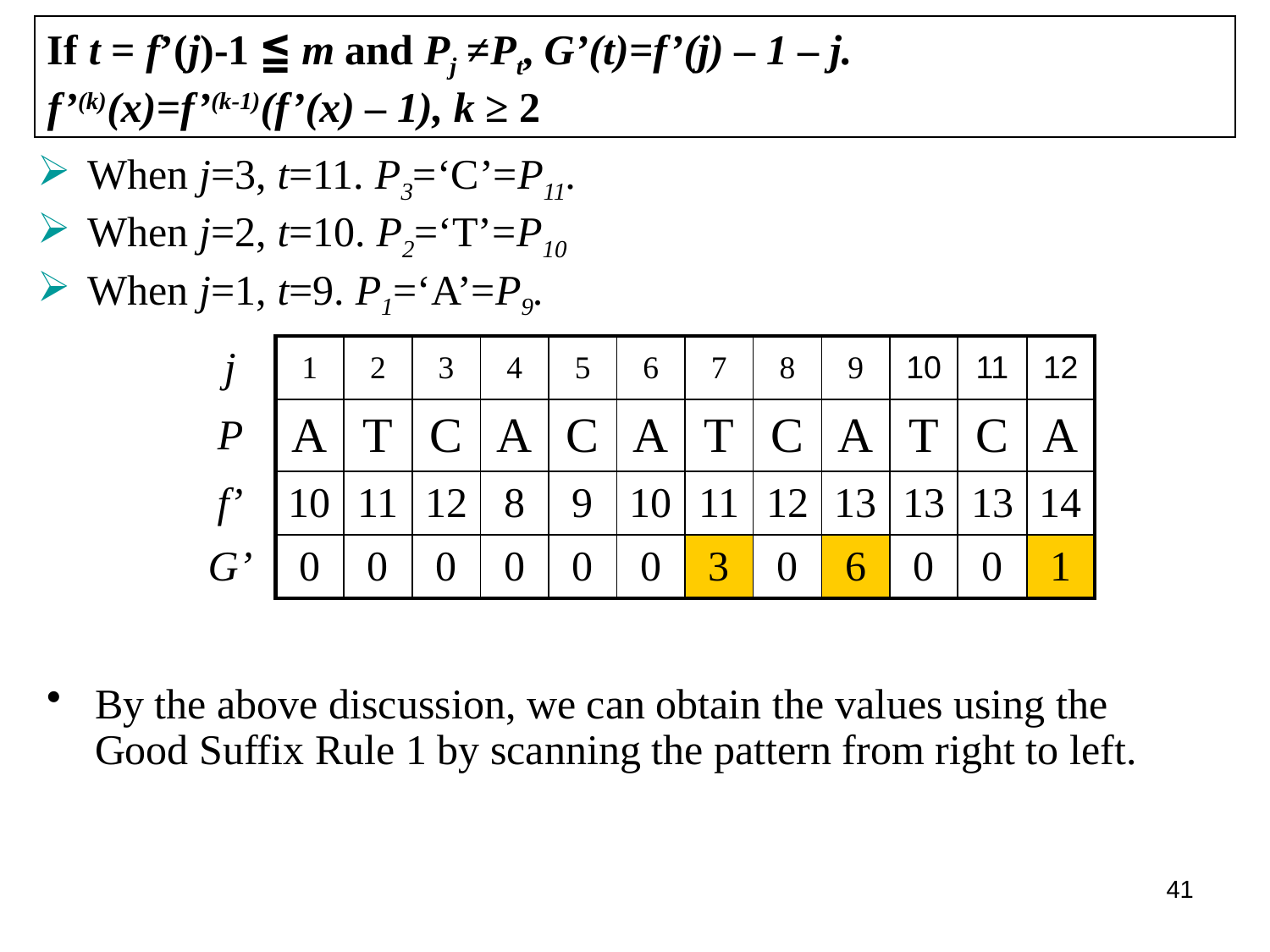

If t = f’(j)-1 ≦ m and Pj ≠Pt, G’(t)=f’(j) – 1 – j.
f’(k)(x)=f’(k-1)(f’(x) – 1), k ≥ 2

When j=3, t=11. P3=‘C’=P11.
When j=2, t=10. P2=‘T’=P10
When j=1, t=9. P1=‘A’=P9.

| j | 1 | 2 | 3 | 4 | 5 | 6 | 7 | 8 | 9 | 10 | 11 | 12 |
| --- | --- | --- | --- | --- | --- | --- | --- | --- | --- | --- | --- | --- |
| P | A | T | C | A | C | A | T | C | A | T | C | A |
| f’ | 10 | 11 | 12 | 8 | 9 | 10 | 11 | 12 | 13 | 13 | 13 | 14 |
| G’ | 0 | 0 | 0 | 0 | 0 | 0 | 3 | 0 | 6 | 0 | 0 | 1 |
By the above discussion, we can obtain the values using the Good Suffix Rule 1 by scanning the pattern from right to left.
41